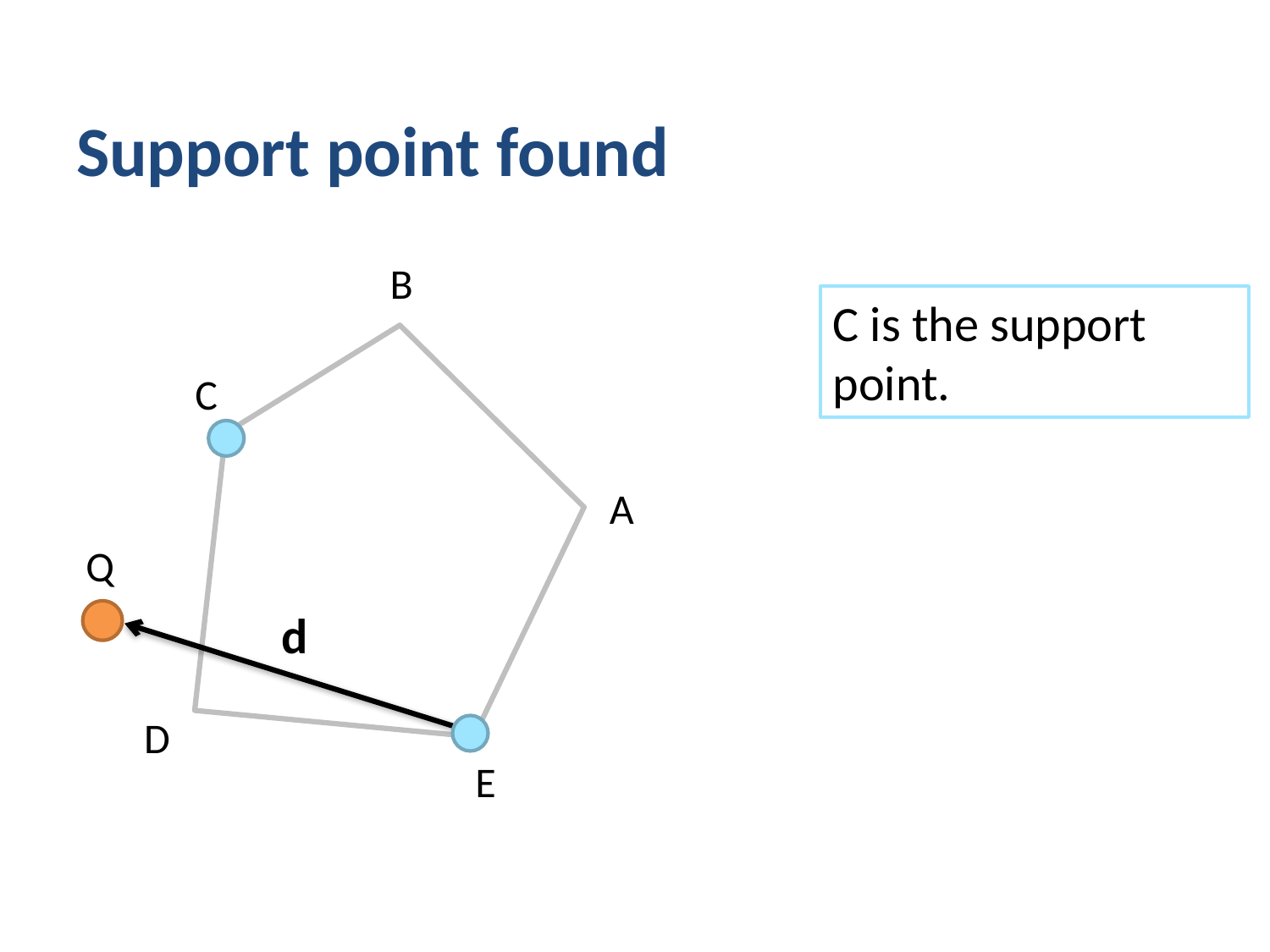

# Support point found
B
C is the support
point.

C

A
Q
d

D

E